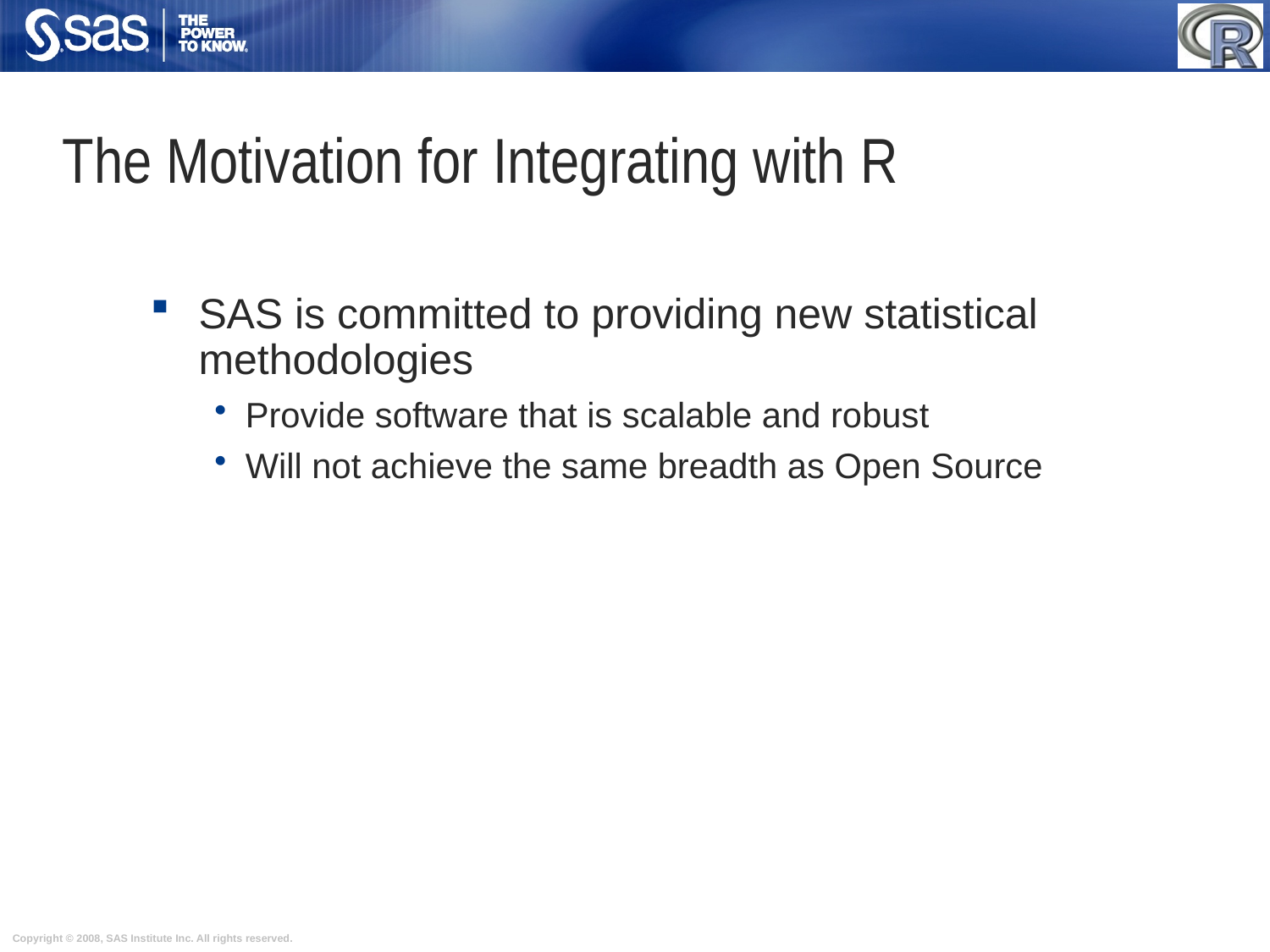

# The Motivation for Integrating with R
SAS is committed to providing new statistical methodologies
Provide software that is scalable and robust
Will not achieve the same breadth as Open Source